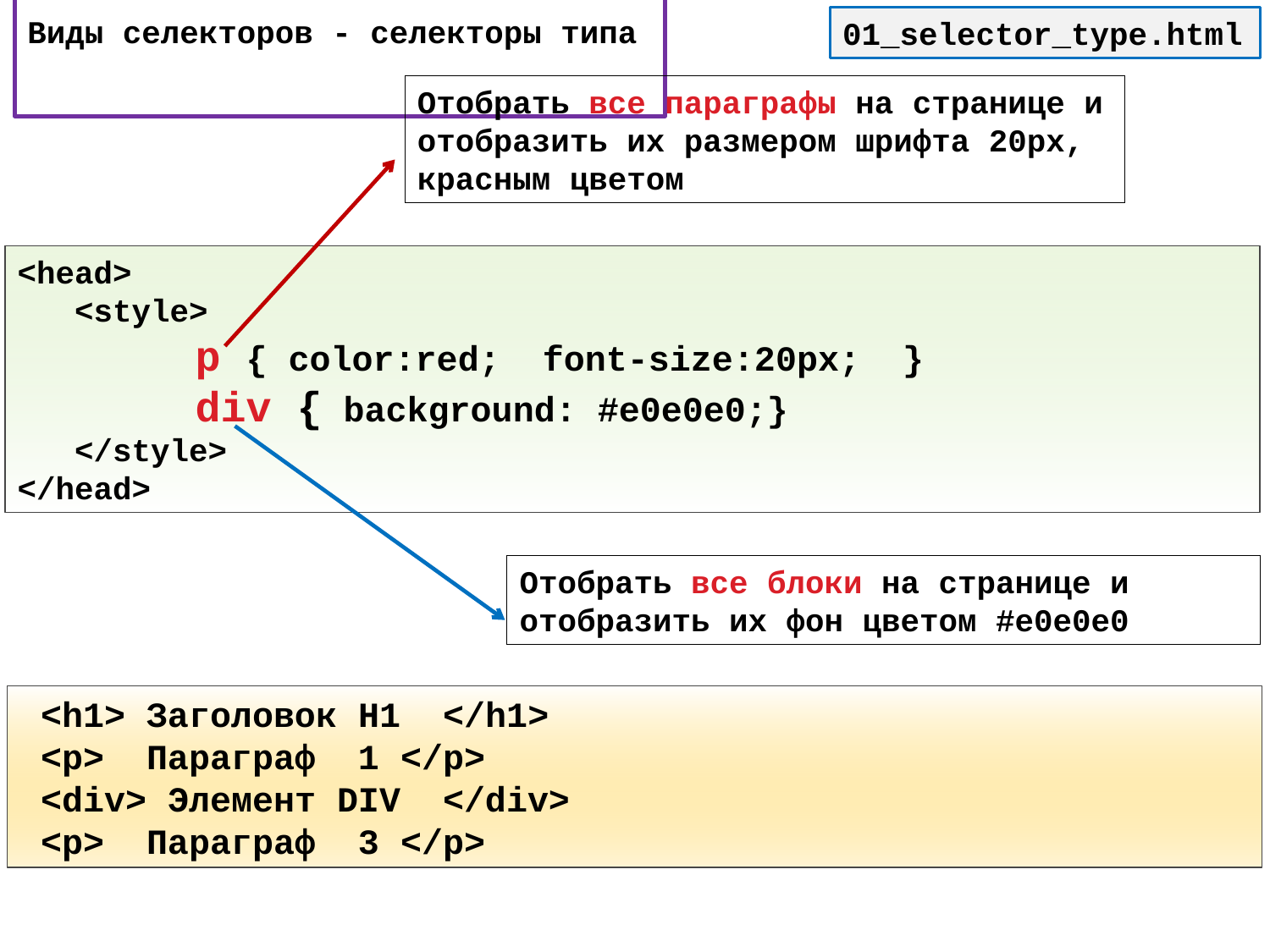

# Виды селекторов - cелекторы типа
01_selector_type.html
Отобрать все параграфы на странице и отобразить их размером шрифта 20px, красным цветом
<head>
   <style>
	  p { color:red;  font-size:20px;  }
	  div { background: #e0e0e0;}
   </style>
</head>
Отобрать все блоки на странице и отобразить их фон цветом #e0e0e0
 <h1> Заголовок H1  </h1>
 <p>  Параграф  1 </p>
 <div> Элемент DIV  </div>
 <p>  Параграф  3 </p>